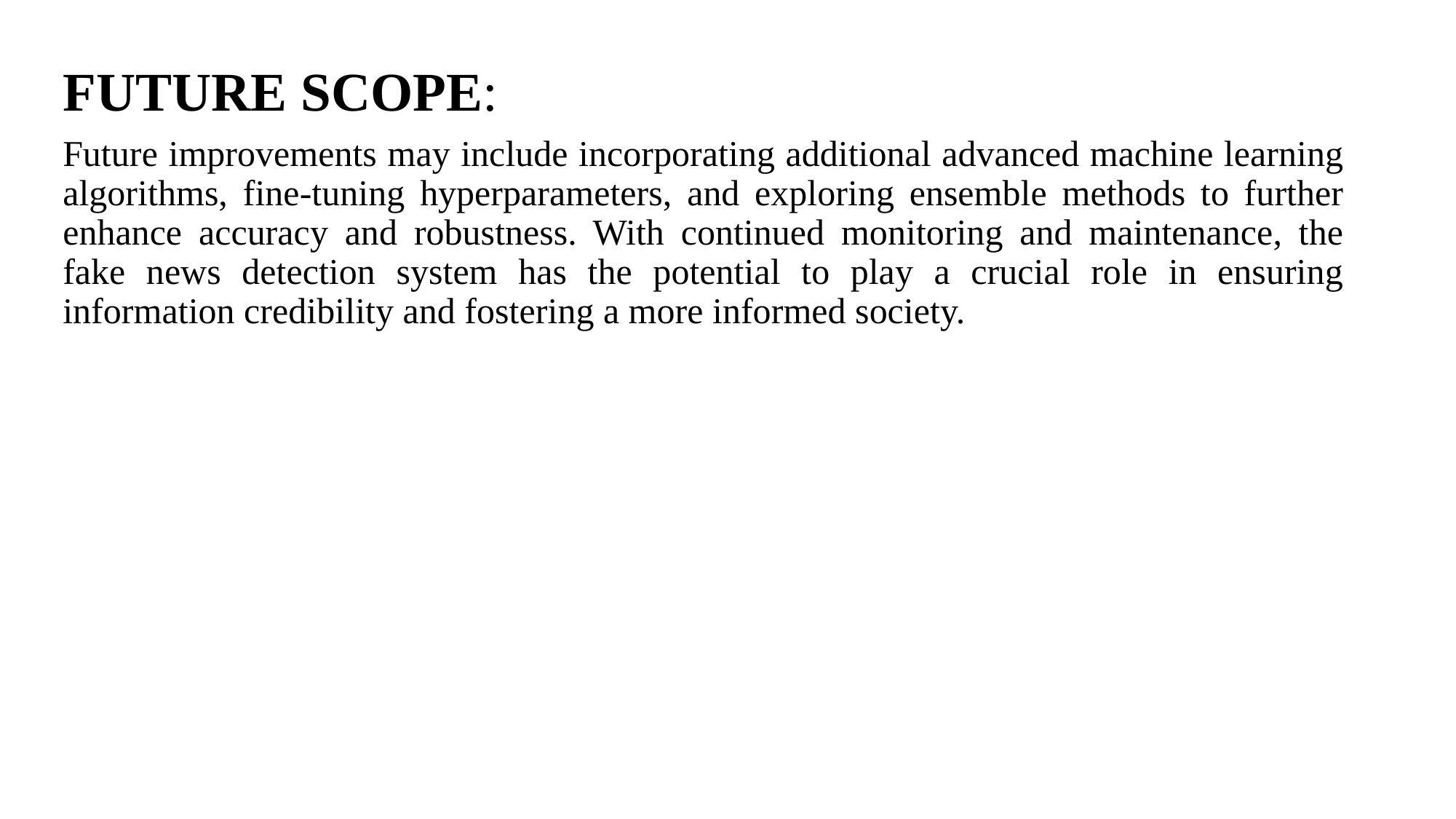

# FUTURE SCOPE:
Future improvements may include incorporating additional advanced machine learning algorithms, fine-tuning hyperparameters, and exploring ensemble methods to further enhance accuracy and robustness. With continued monitoring and maintenance, the fake news detection system has the potential to play a crucial role in ensuring information credibility and fostering a more informed society.